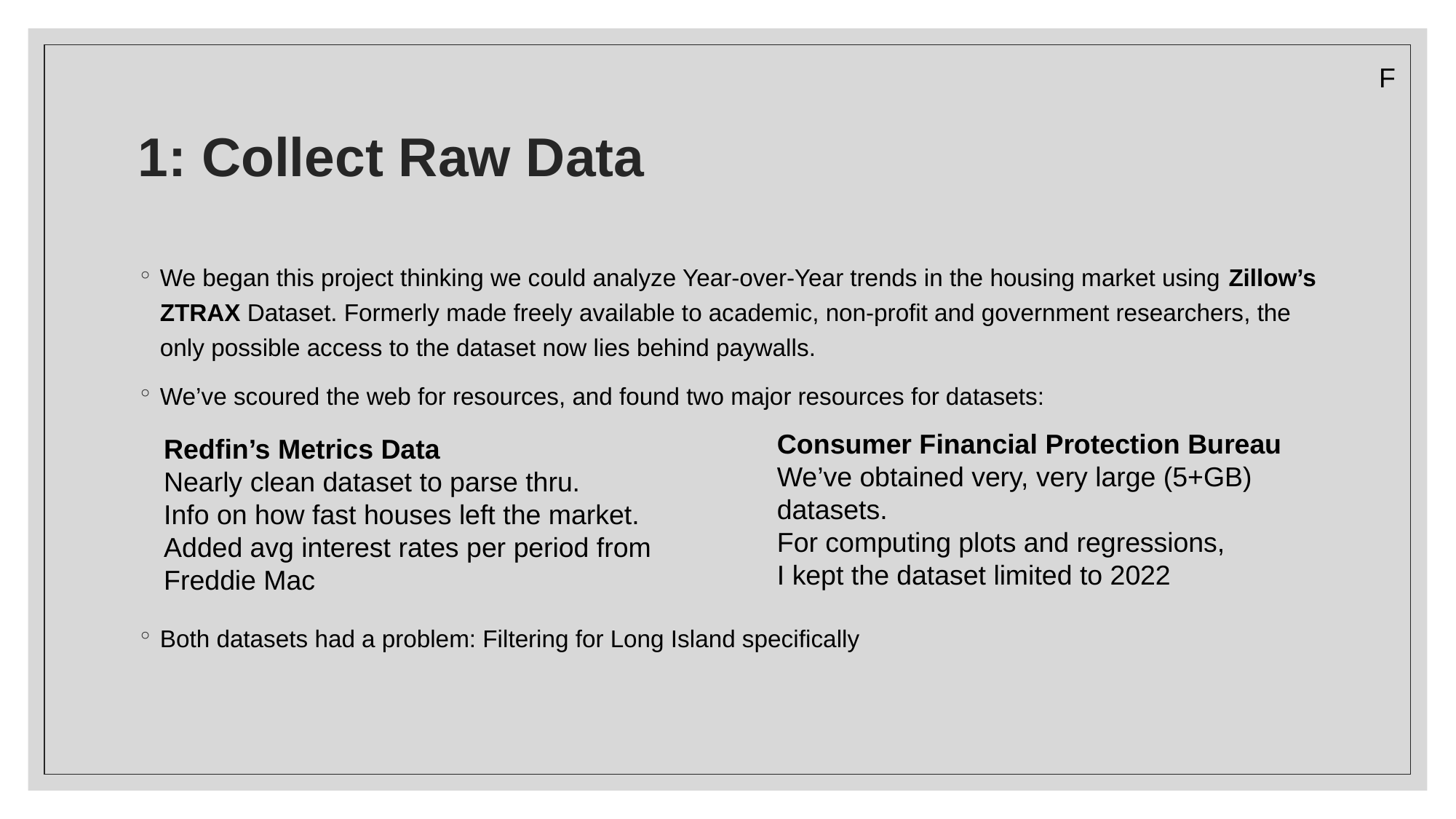

F
# 1: Collect Raw Data
We began this project thinking we could analyze Year-over-Year trends in the housing market using Zillow’s ZTRAX Dataset. Formerly made freely available to academic, non-profit and government researchers, the only possible access to the dataset now lies behind paywalls.
We’ve scoured the web for resources, and found two major resources for datasets:

Both datasets had a problem: Filtering for Long Island specifically
Consumer Financial Protection Bureau
We’ve obtained very, very large (5+GB) datasets.
For computing plots and regressions,
I kept the dataset limited to 2022
Redfin’s Metrics Data
Nearly clean dataset to parse thru.
Info on how fast houses left the market.
Added avg interest rates per period from Freddie Mac